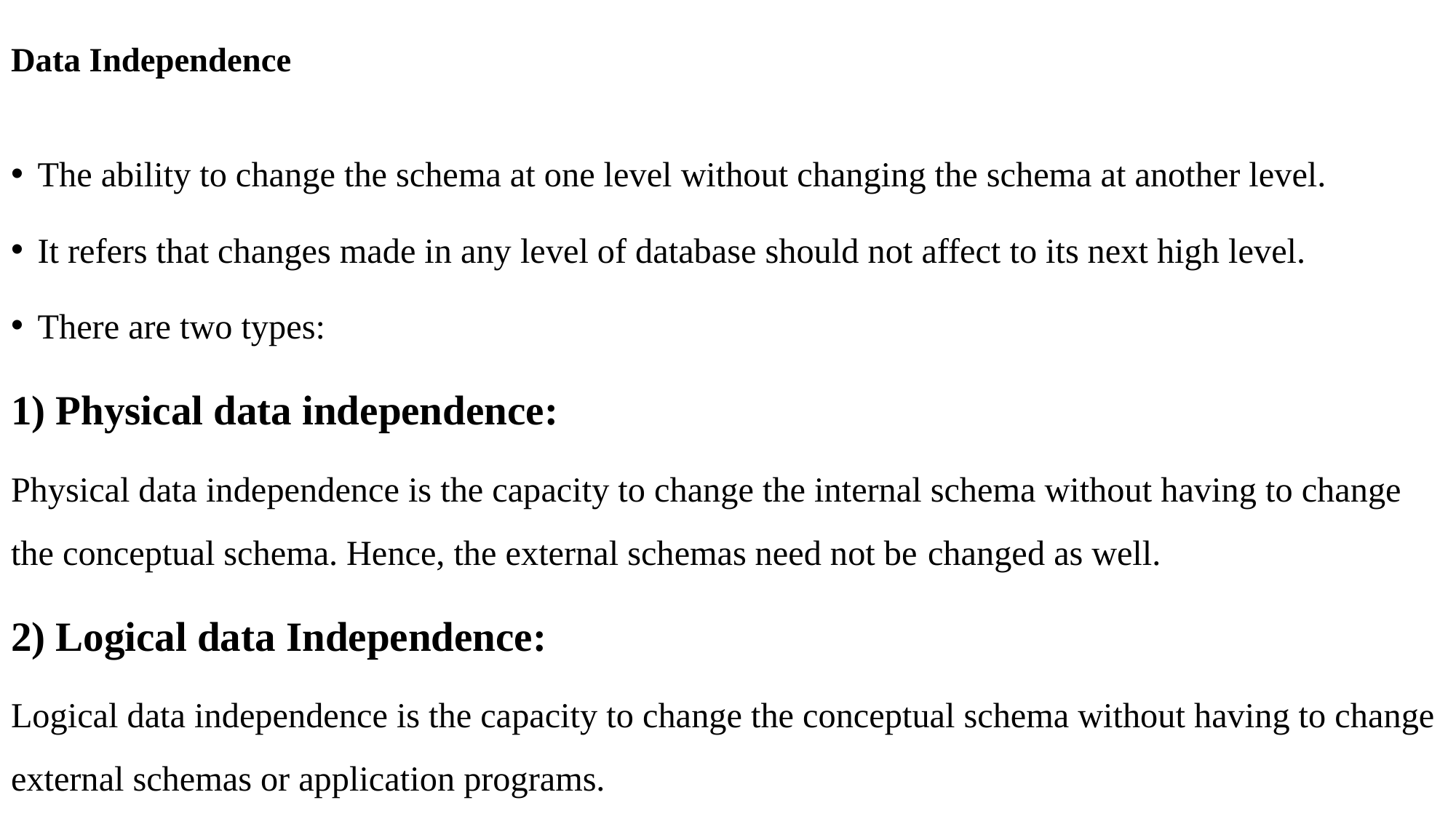

# Data Independence
The ability to change the schema at one level without changing the schema at another level.
It refers that changes made in any level of database should not affect to its next high level.
There are two types:
1) Physical data independence:
Physical data independence is the capacity to change the internal schema without having to change the conceptual schema. Hence, the external schemas need not be changed as well.
2) Logical data Independence:
Logical data independence is the capacity to change the conceptual schema without having to change external schemas or application programs.